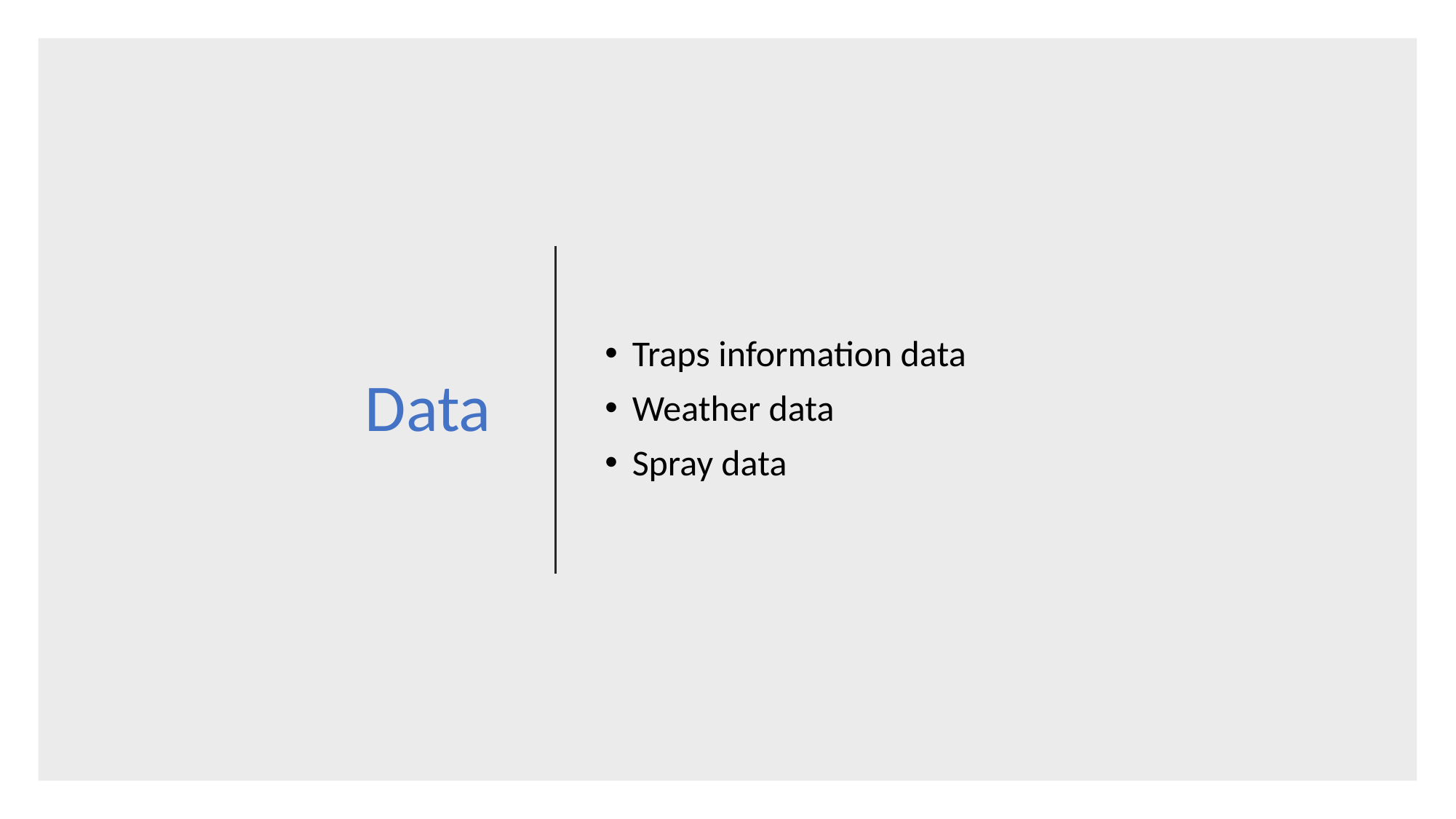

# Data
Traps information data
Weather data
Spray data